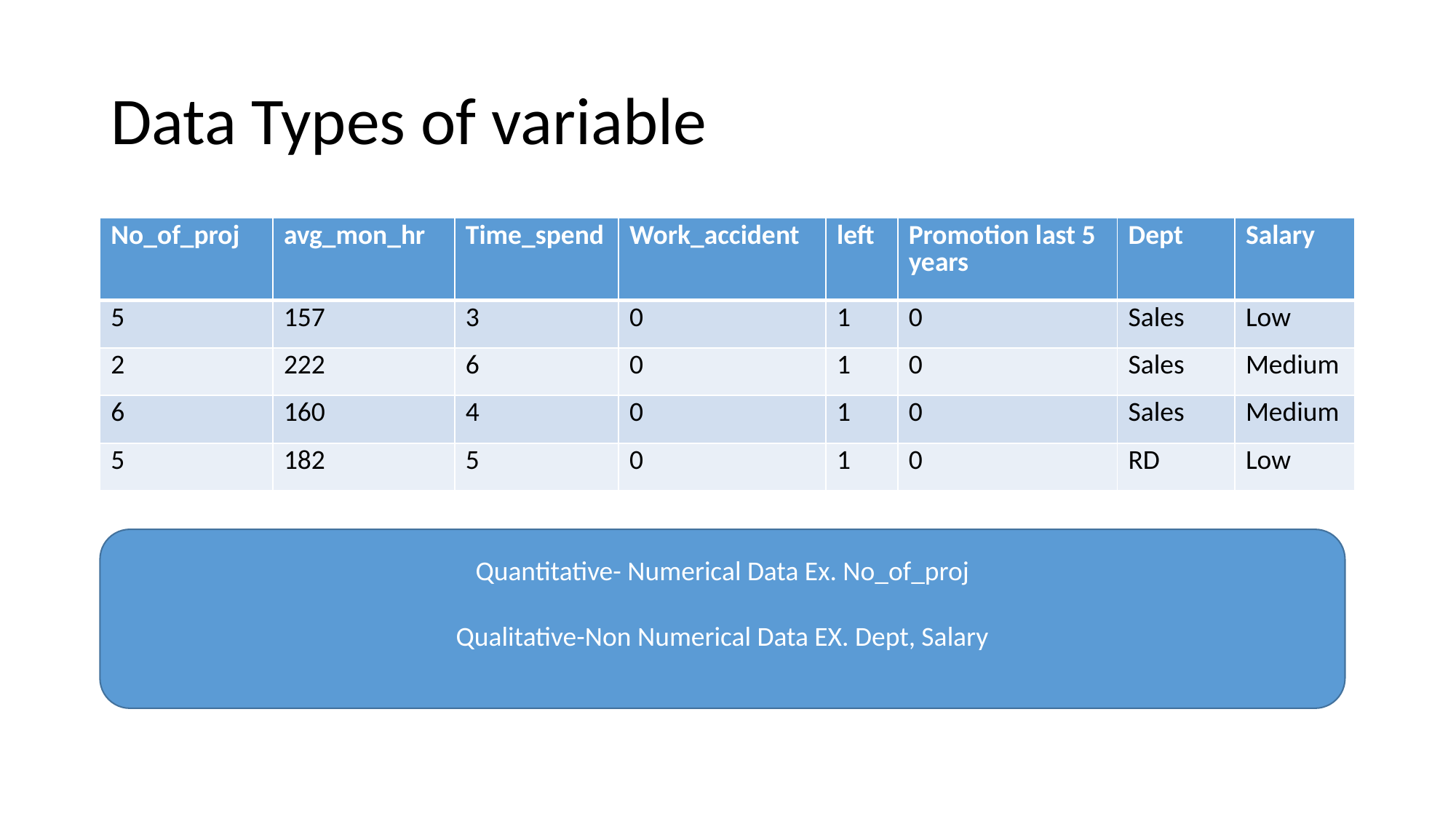

# Data Types of variable
| No\_of\_proj | avg\_mon\_hr | Time\_spend | Work\_accident | left | Promotion last 5 years | Dept | Salary |
| --- | --- | --- | --- | --- | --- | --- | --- |
| 5 | 157 | 3 | 0 | 1 | 0 | Sales | Low |
| 2 | 222 | 6 | 0 | 1 | 0 | Sales | Medium |
| 6 | 160 | 4 | 0 | 1 | 0 | Sales | Medium |
| 5 | 182 | 5 | 0 | 1 | 0 | RD | Low |
Quantitative- Numerical Data Ex. No_of_proj

Qualitative-Non Numerical Data EX. Dept, Salary